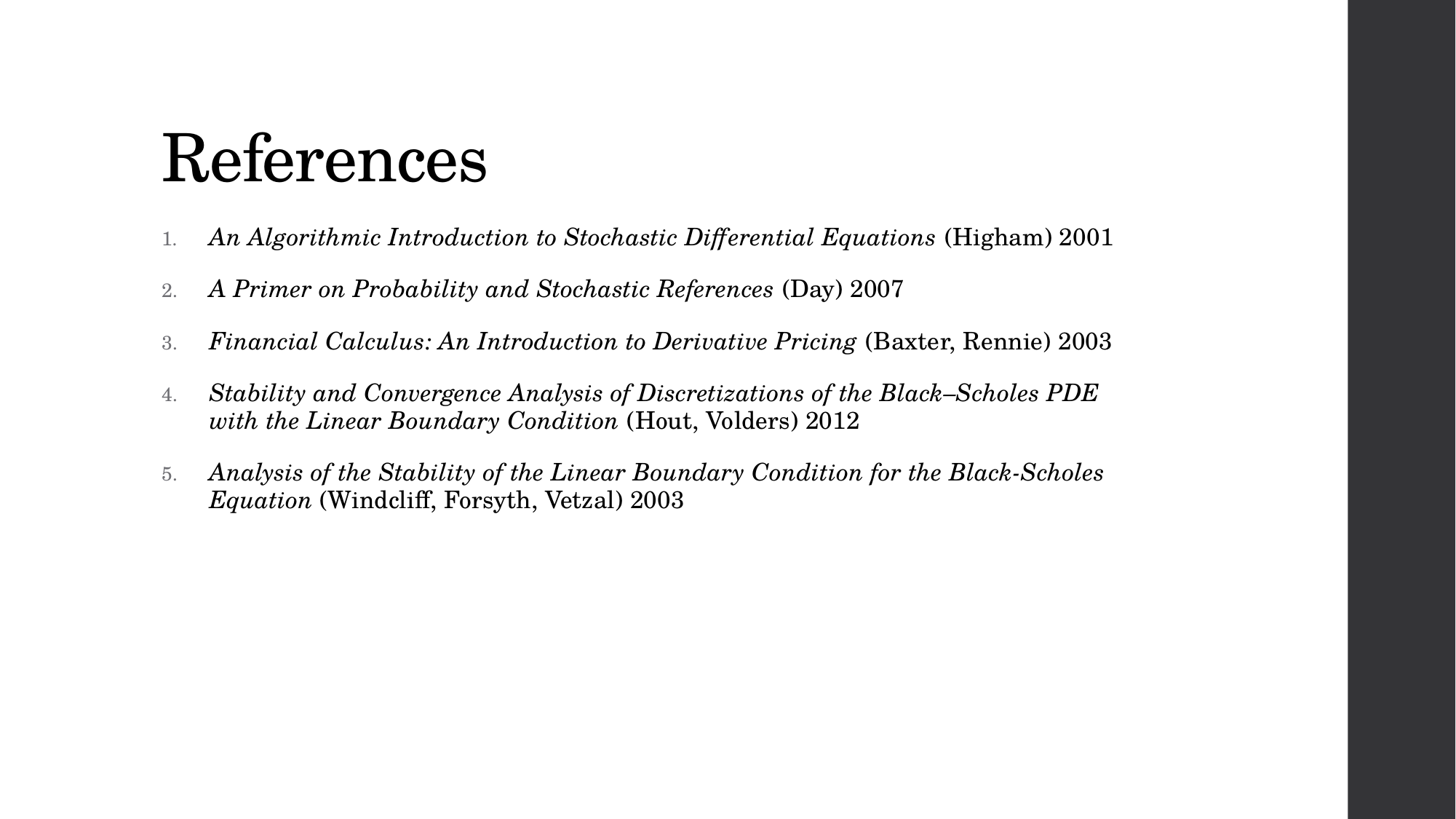

# References
 An Algorithmic Introduction to Stochastic Differential Equations (Higham) 2001
 A Primer on Probability and Stochastic References (Day) 2007
 Financial Calculus: An Introduction to Derivative Pricing (Baxter, Rennie) 2003
 Stability and Convergence Analysis of Discretizations of the Black–Scholes PDE
 with the Linear Boundary Condition (Hout, Volders) 2012
 Analysis of the Stability of the Linear Boundary Condition for the Black-Scholes
 Equation (Windcliff, Forsyth, Vetzal) 2003